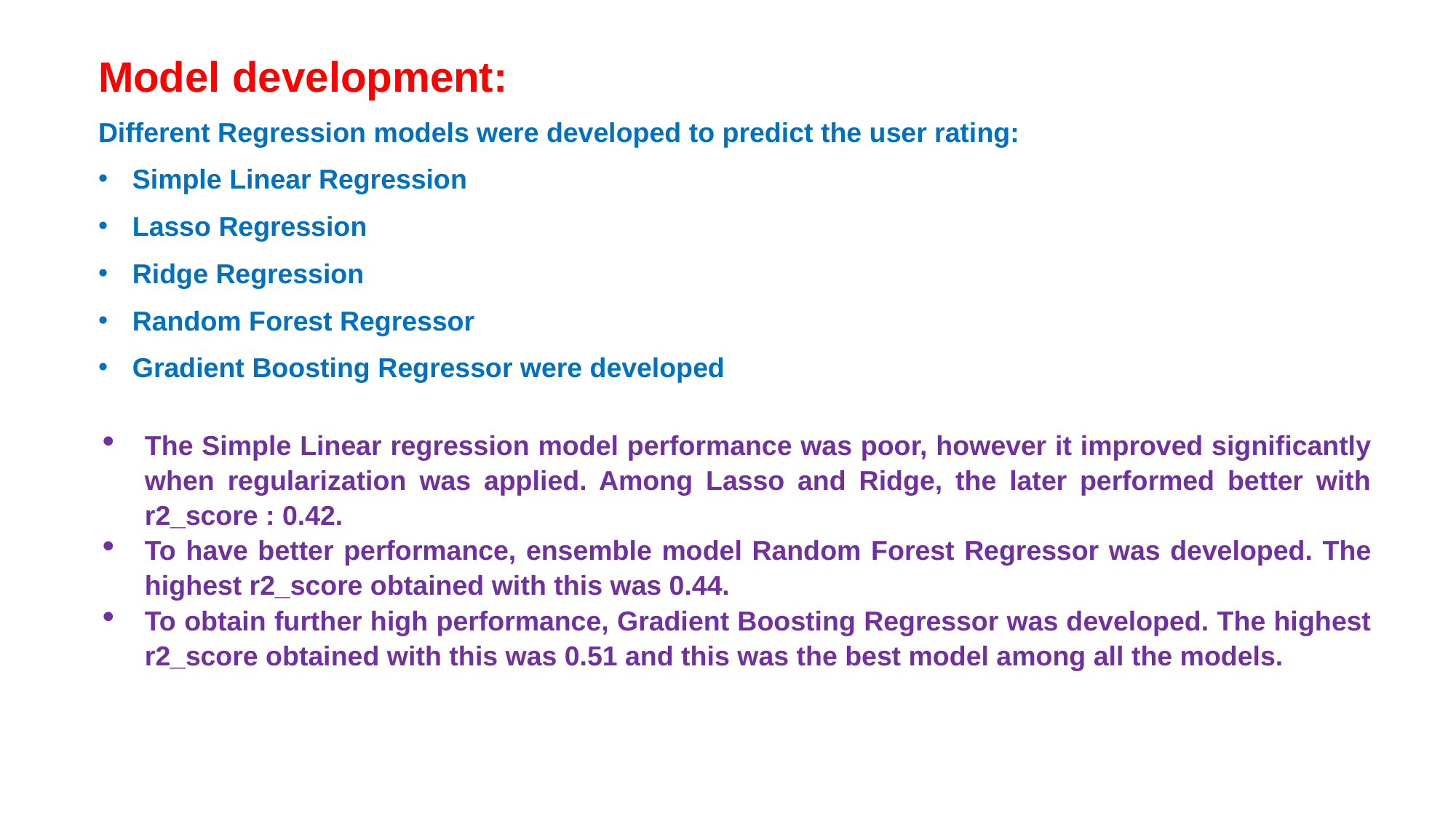

Model development:
Different Regression models were developed to predict the user rating:
Simple Linear Regression
Lasso Regression
Ridge Regression
Random Forest Regressor
Gradient Boosting Regressor were developed

The Simple Linear regression model performance was poor, however it improved significantly when regularization was applied. Among Lasso and Ridge, the later performed better with r2_score : 0.42.
To have better performance, ensemble model Random Forest Regressor was developed. The highest r2_score obtained with this was 0.44.
To obtain further high performance, Gradient Boosting Regressor was developed. The highest r2_score obtained with this was 0.51 and this was the best model among all the models.